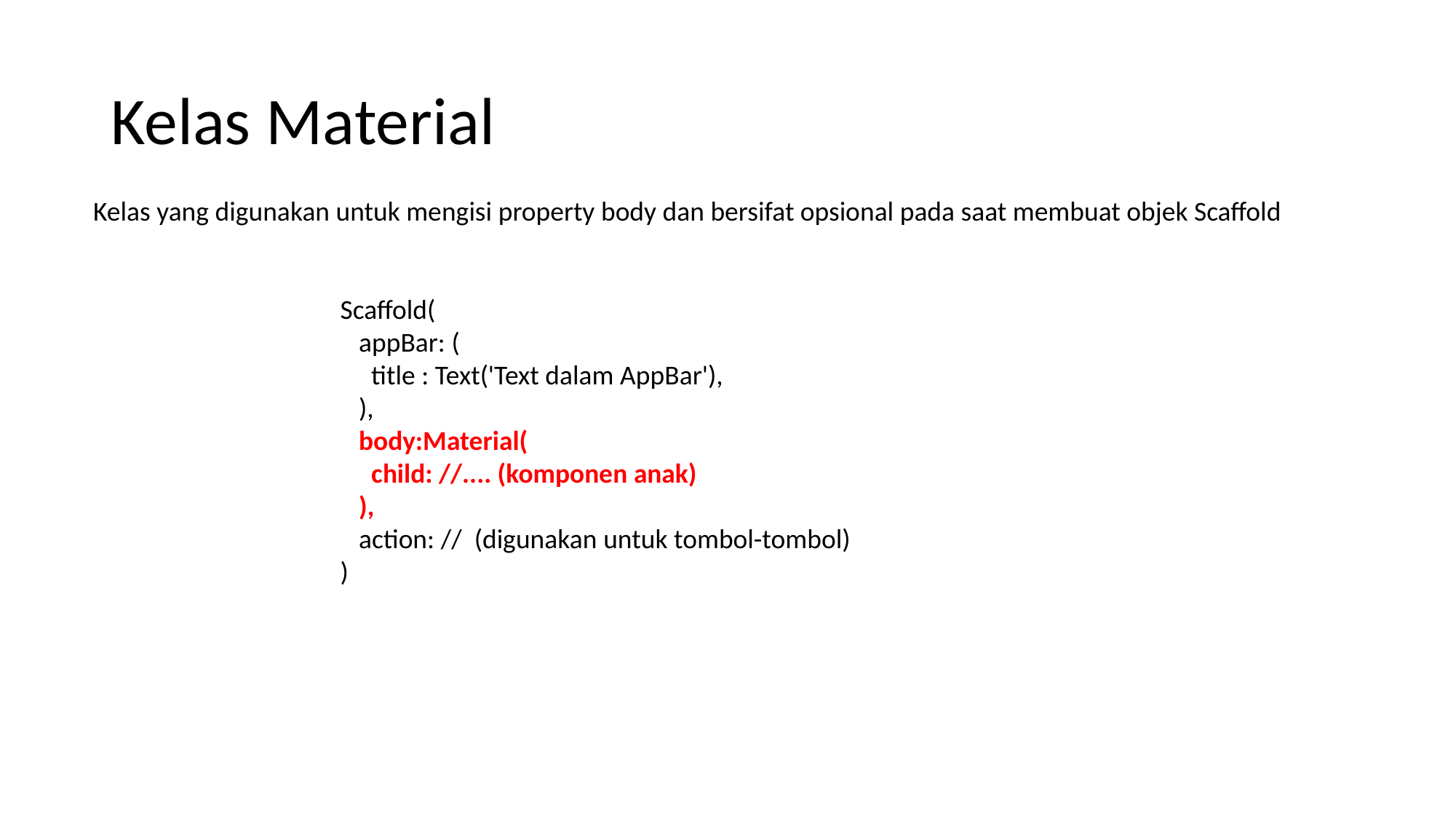

# Kelas Material
Kelas yang digunakan untuk mengisi property body dan bersifat opsional pada saat membuat objek Scaffold
Scaffold(
   appBar: (
     title : Text('Text dalam AppBar'),
   ),
   body:Material(
     child: //.... (komponen anak)
   ),
   action: //  (digunakan untuk tombol-tombol)
)